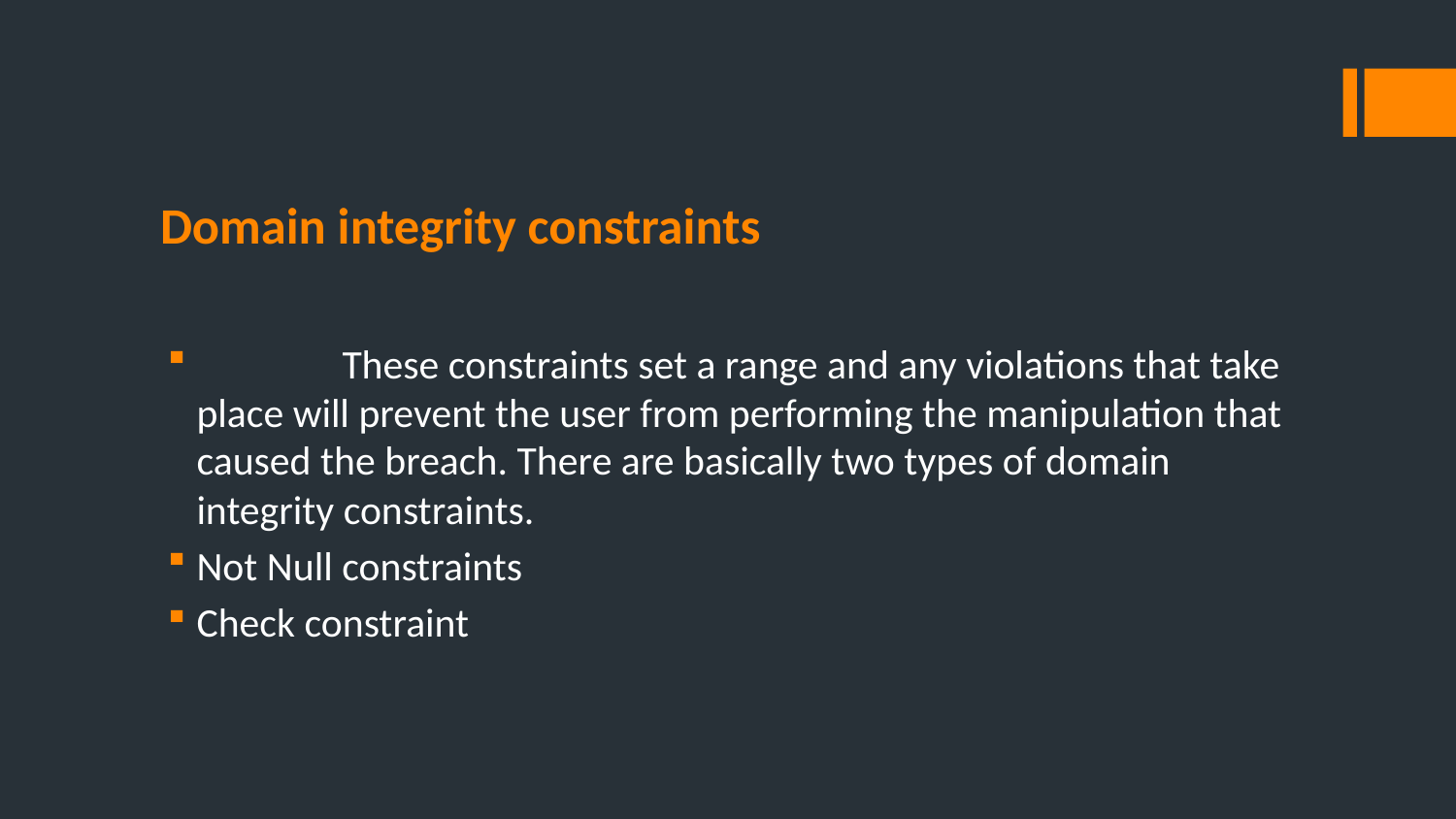

# Domain integrity constraints
	These constraints set a range and any violations that take place will prevent the user from performing the manipulation that caused the breach. There are basically two types of domain integrity constraints.
Not Null constraints
Check constraint